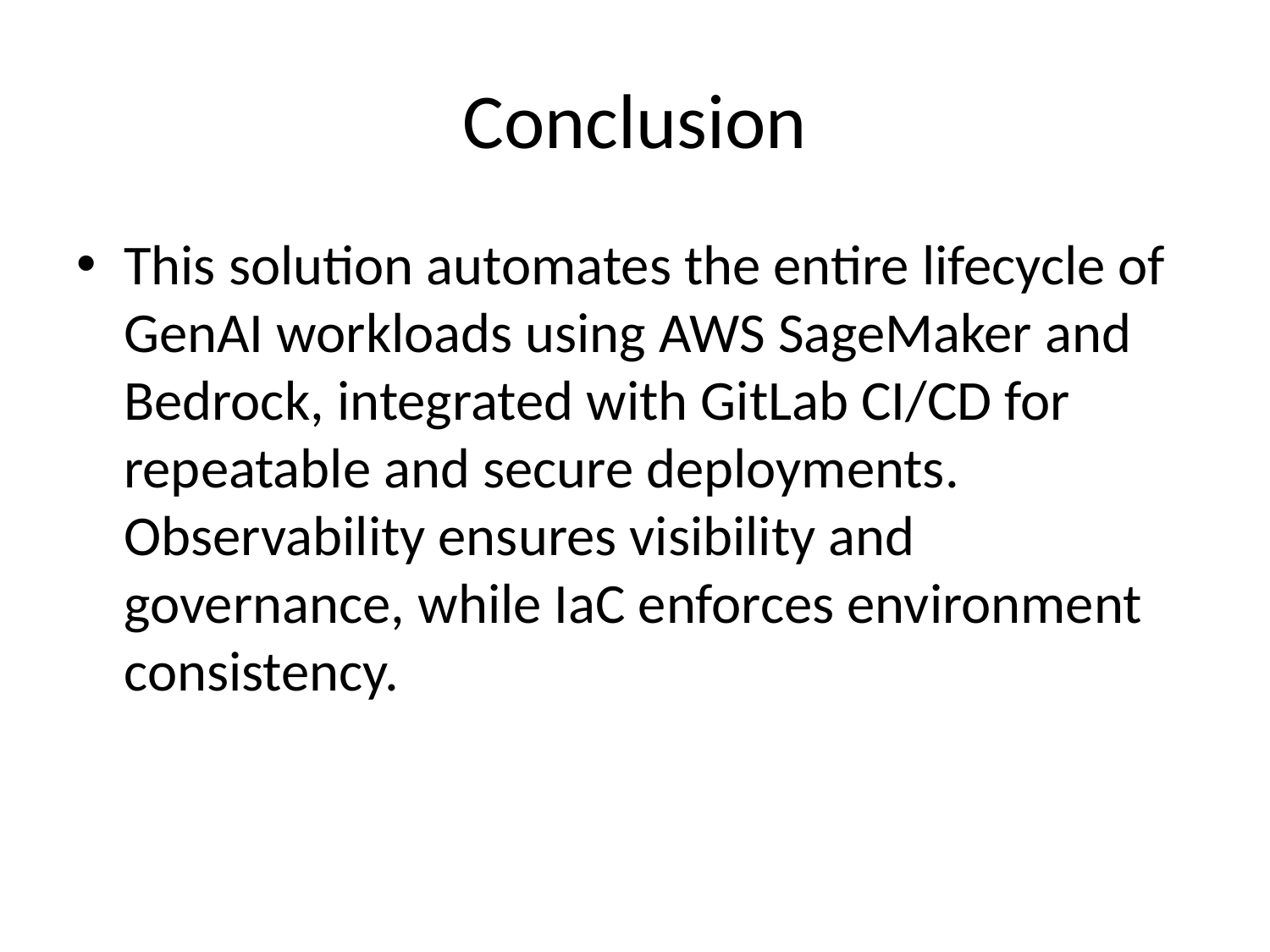

# Conclusion
This solution automates the entire lifecycle of GenAI workloads using AWS SageMaker and Bedrock, integrated with GitLab CI/CD for repeatable and secure deployments. Observability ensures visibility and governance, while IaC enforces environment consistency.